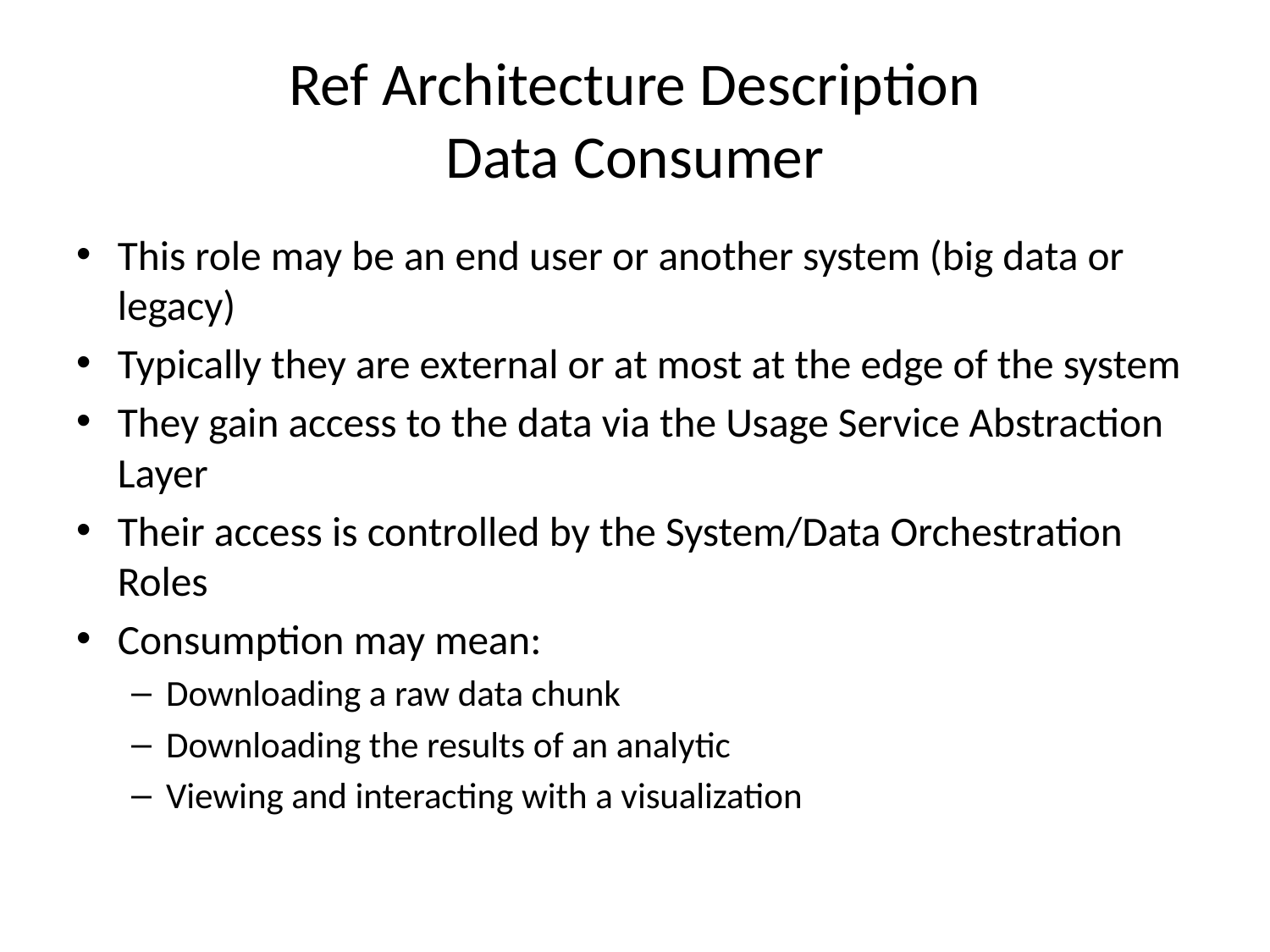

# Ref Architecture Description Data Consumer
This role may be an end user or another system (big data or legacy)
Typically they are external or at most at the edge of the system
They gain access to the data via the Usage Service Abstraction Layer
Their access is controlled by the System/Data Orchestration Roles
Consumption may mean:
Downloading a raw data chunk
Downloading the results of an analytic
Viewing and interacting with a visualization